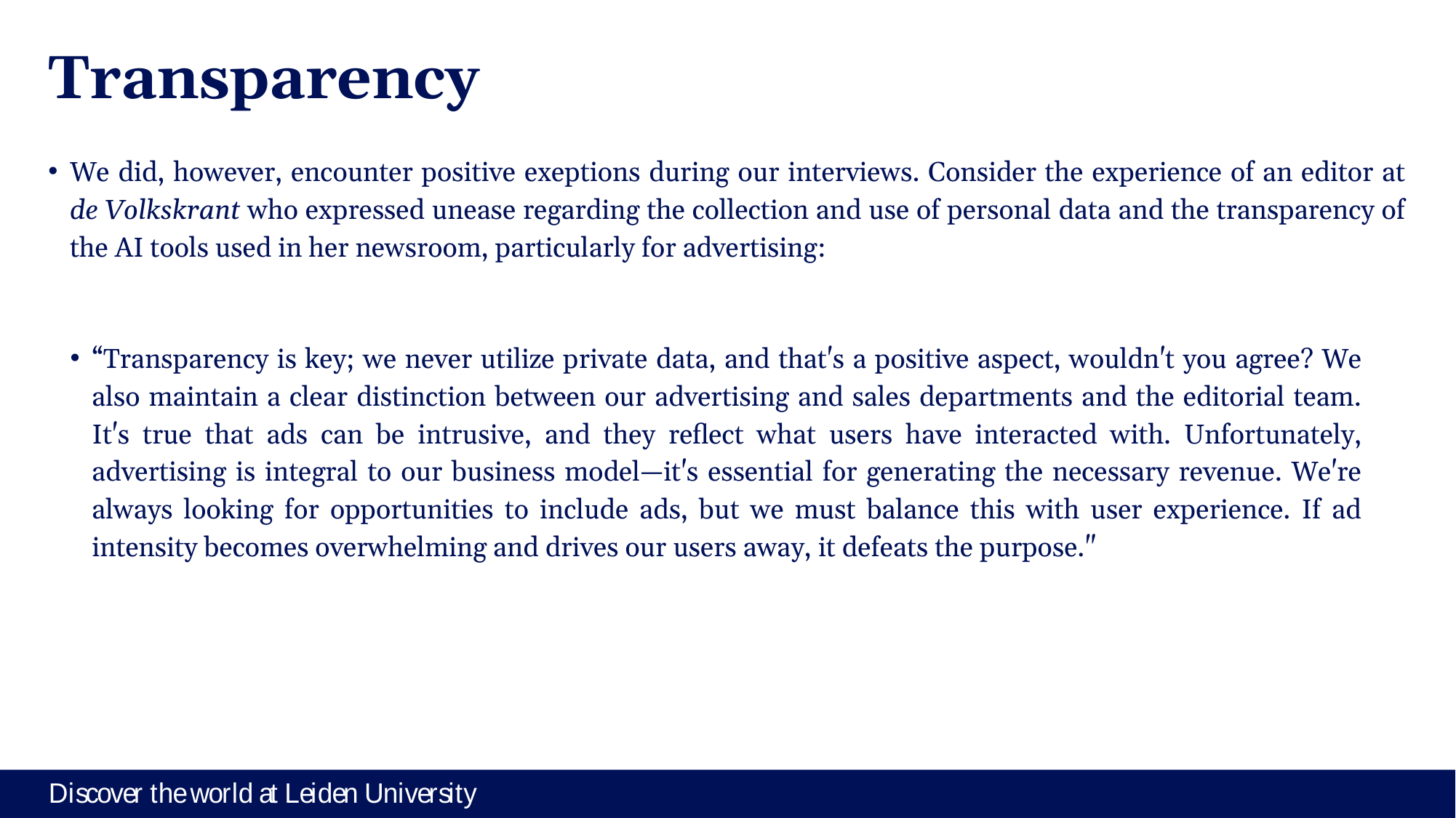

# Transparency
We did, however, encounter positive exeptions during our interviews. Consider the experience of an editor at de Volkskrant who expressed unease regarding the collection and use of personal data and the transparency of the AI tools used in her newsroom, particularly for advertising:

“Transparency is key; we never utilize private data, and that's a positive aspect, wouldn't you agree? We also maintain a clear distinction between our advertising and sales departments and the editorial team. It's true that ads can be intrusive, and they reflect what users have interacted with. Unfortunately, advertising is integral to our business model—it's essential for generating the necessary revenue. We're always looking for opportunities to include ads, but we must balance this with user experience. If ad intensity becomes overwhelming and drives our users away, it defeats the purpose."